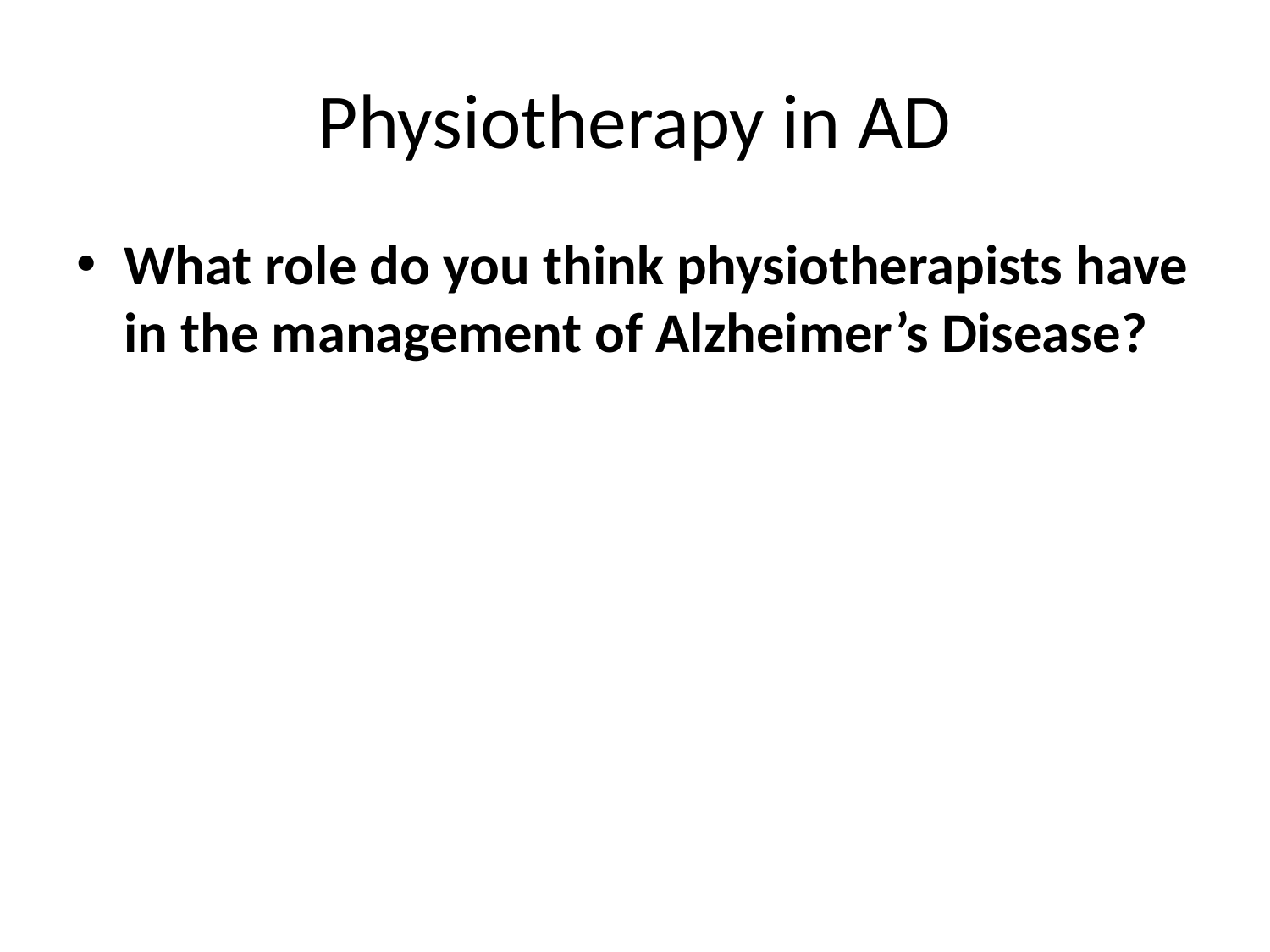

# Physiotherapy in AD
What role do you think physiotherapists have in the management of Alzheimer’s Disease?